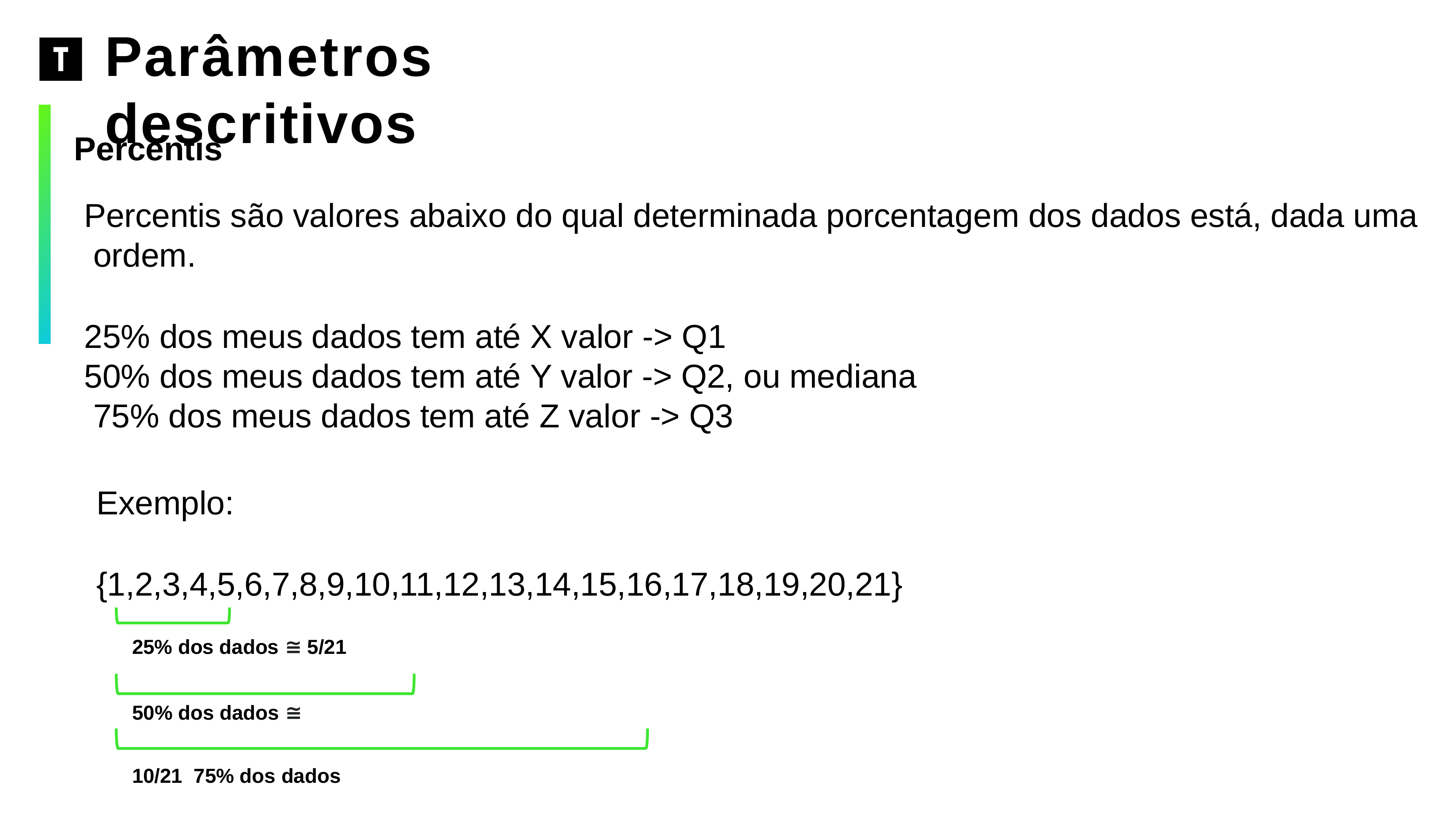

# Parâmetros descritivos

Percentis
Percentis são valores abaixo do qual determinada porcentagem dos dados está, dada uma  ordem.

25% dos meus dados tem até X valor -> Q1
50% dos meus dados tem até Y valor -> Q2, ou mediana  75% dos meus dados tem até Z valor -> Q3

Exemplo:

{1,2,3,4,5,6,7,8,9,10,11,12,13,14,15,16,17,18,19,20,21}

25% dos dados ≅	5/21
50% dos dados ≅	10/21  75% dos dados ≅	16/21